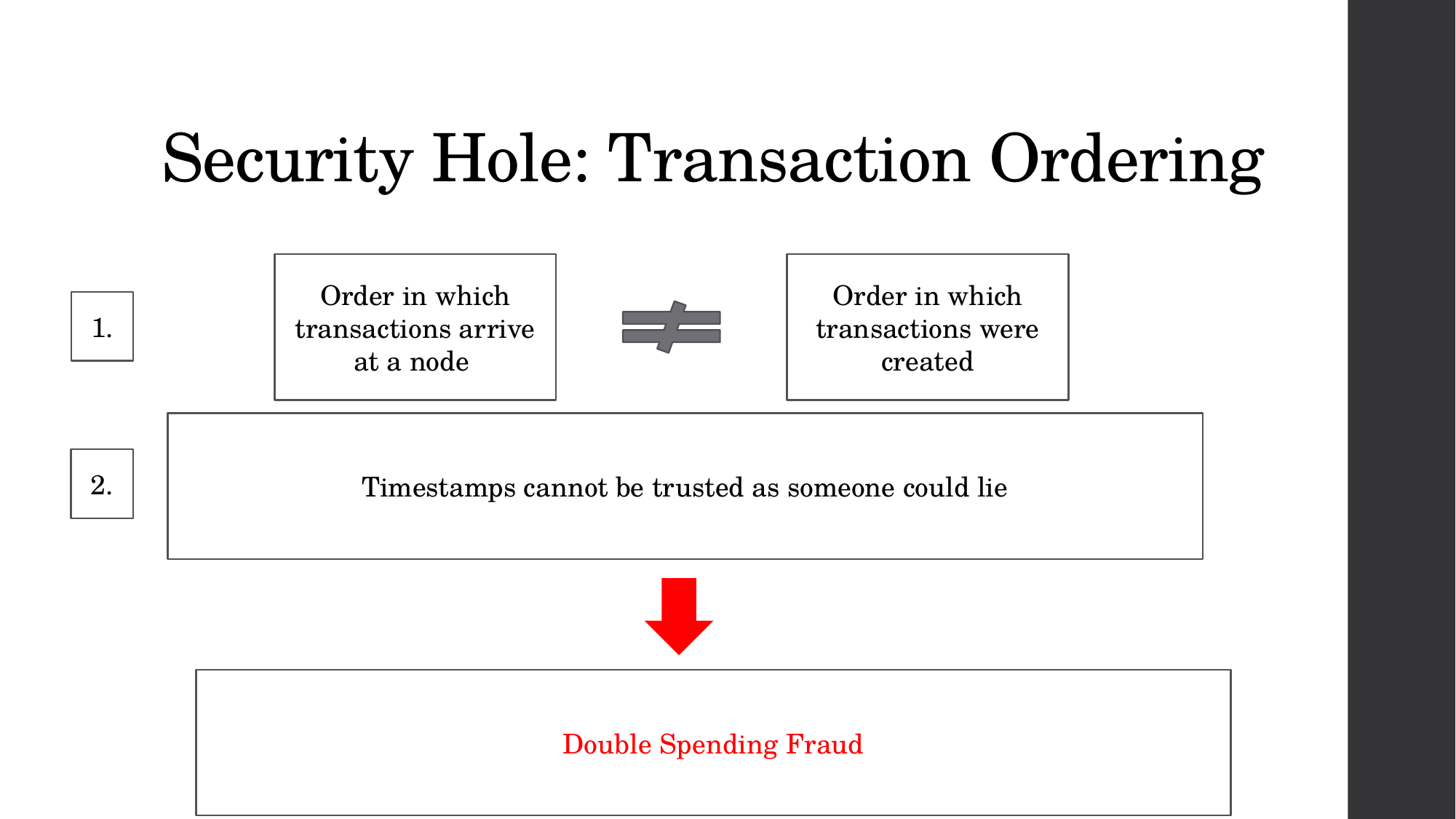

# Security Hole: Transaction Ordering
Order in which transactions arrive at a node
Order in which transactions were created
1.

Timestamps cannot be trusted as someone could lie
2.

Double Spending Fraud